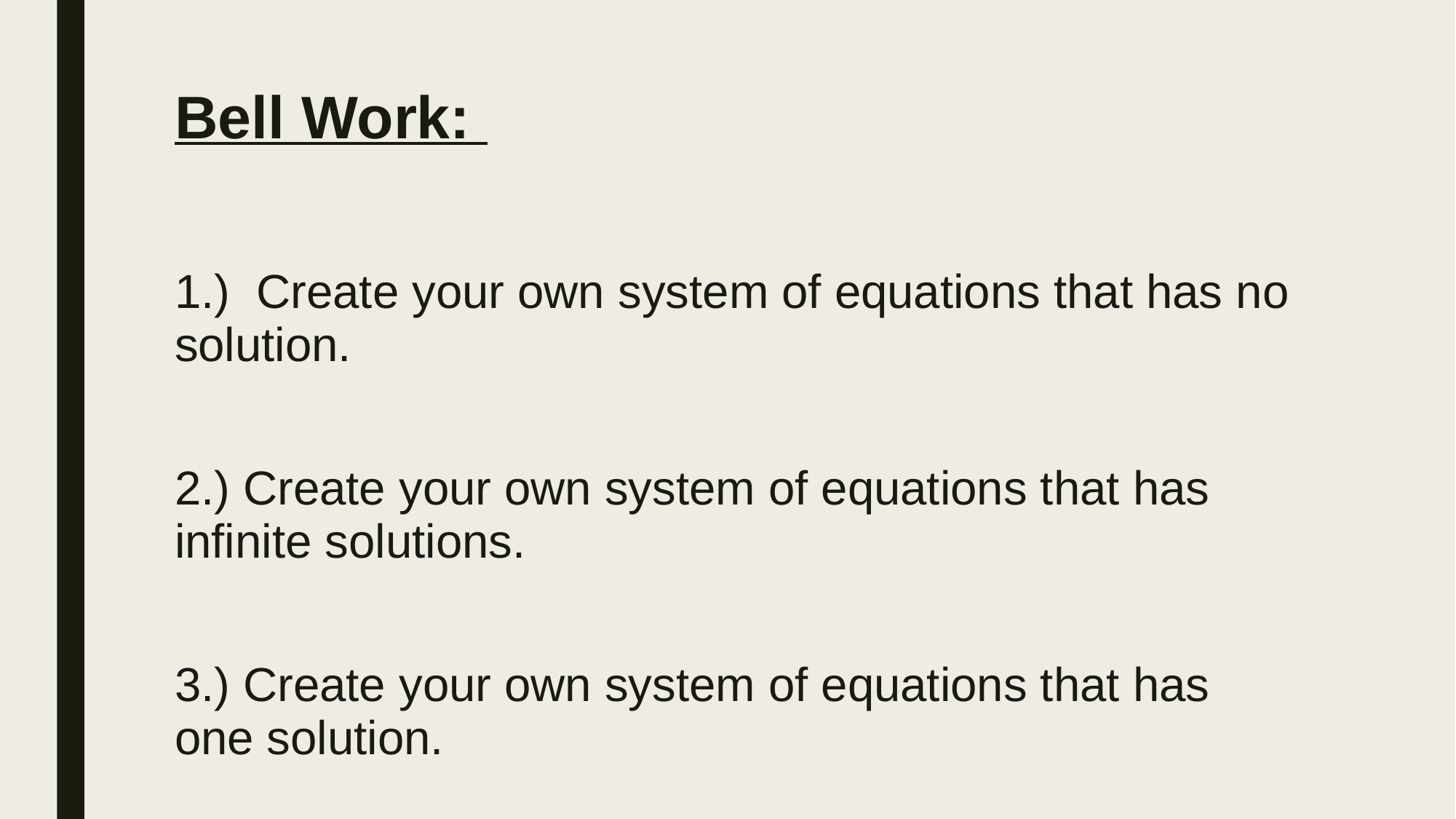

# Bell Work:
1.)  Create your own system of equations that has no solution.

2.) Create your own system of equations that has infinite solutions.

3.) Create your own system of equations that has one solution.